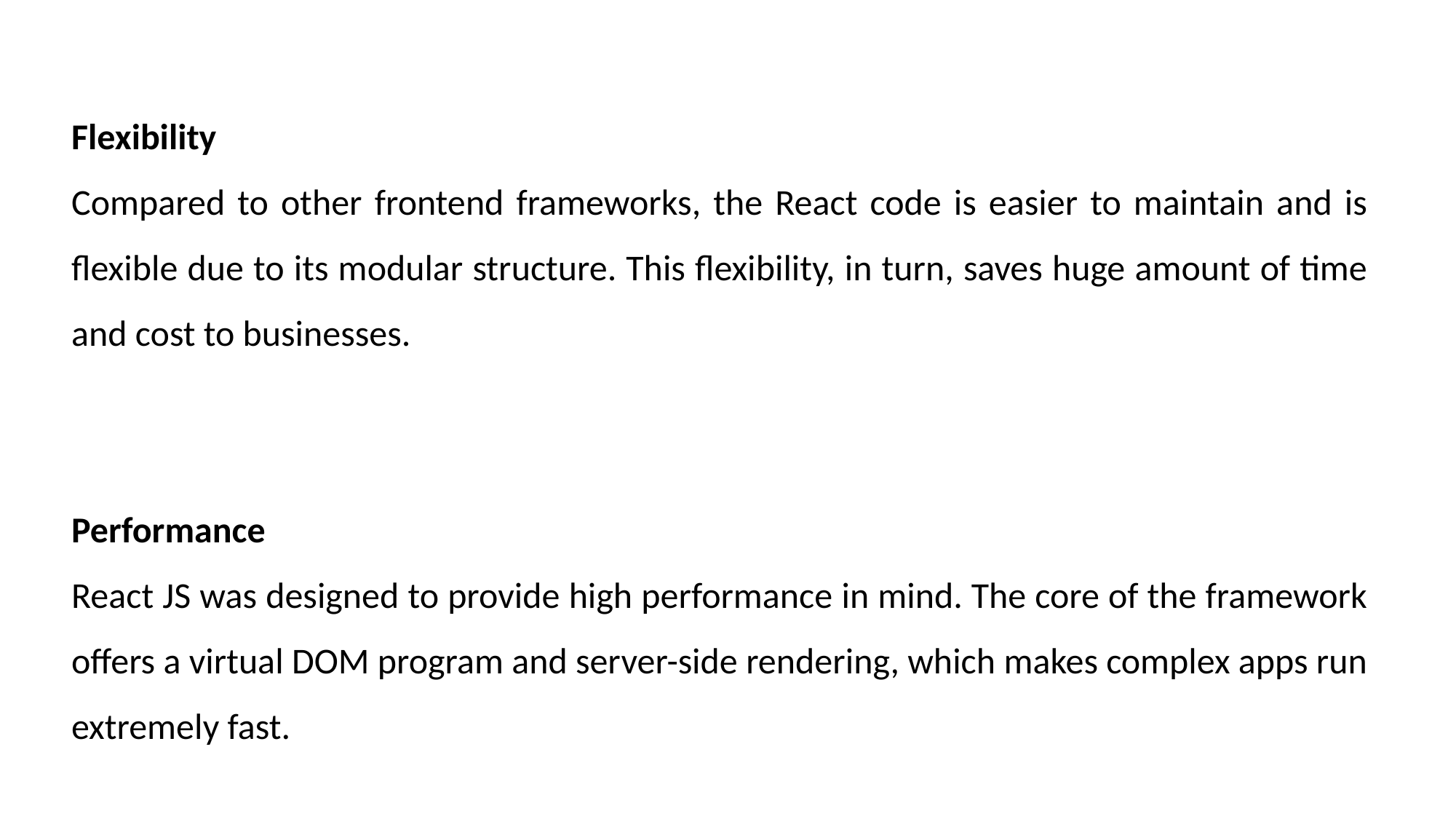

Flexibility
Compared to other frontend frameworks, the React code is easier to maintain and is flexible due to its modular structure. This flexibility, in turn, saves huge amount of time and cost to businesses.

Performance
React JS was designed to provide high performance in mind. The core of the framework offers a virtual DOM program and server-side rendering, which makes complex apps run extremely fast.